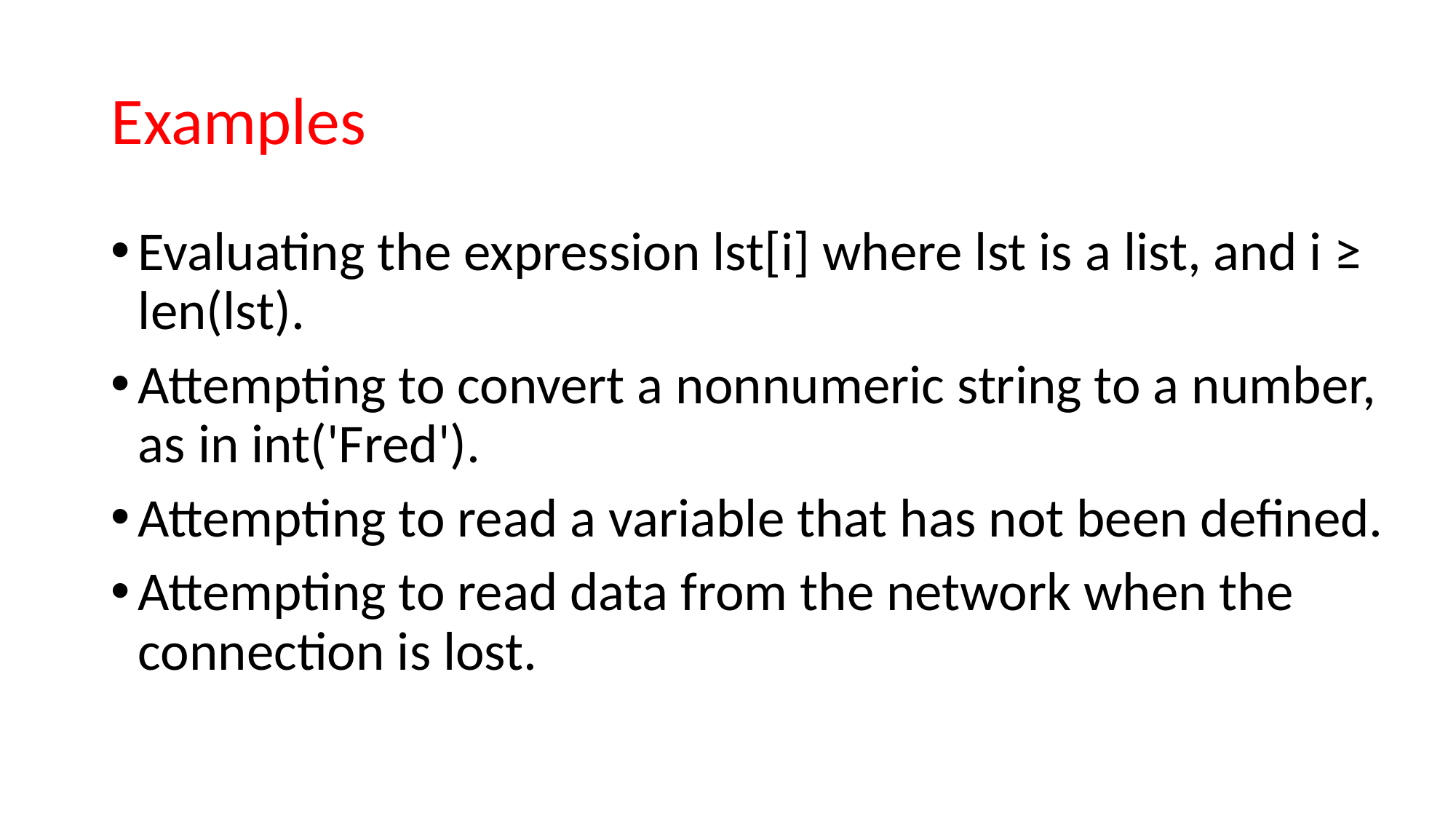

# Examples
Evaluating the expression lst[i] where lst is a list, and i ≥ len(lst).
Attempting to convert a nonnumeric string to a number, as in int('Fred').
Attempting to read a variable that has not been defined.
Attempting to read data from the network when the connection is lost.